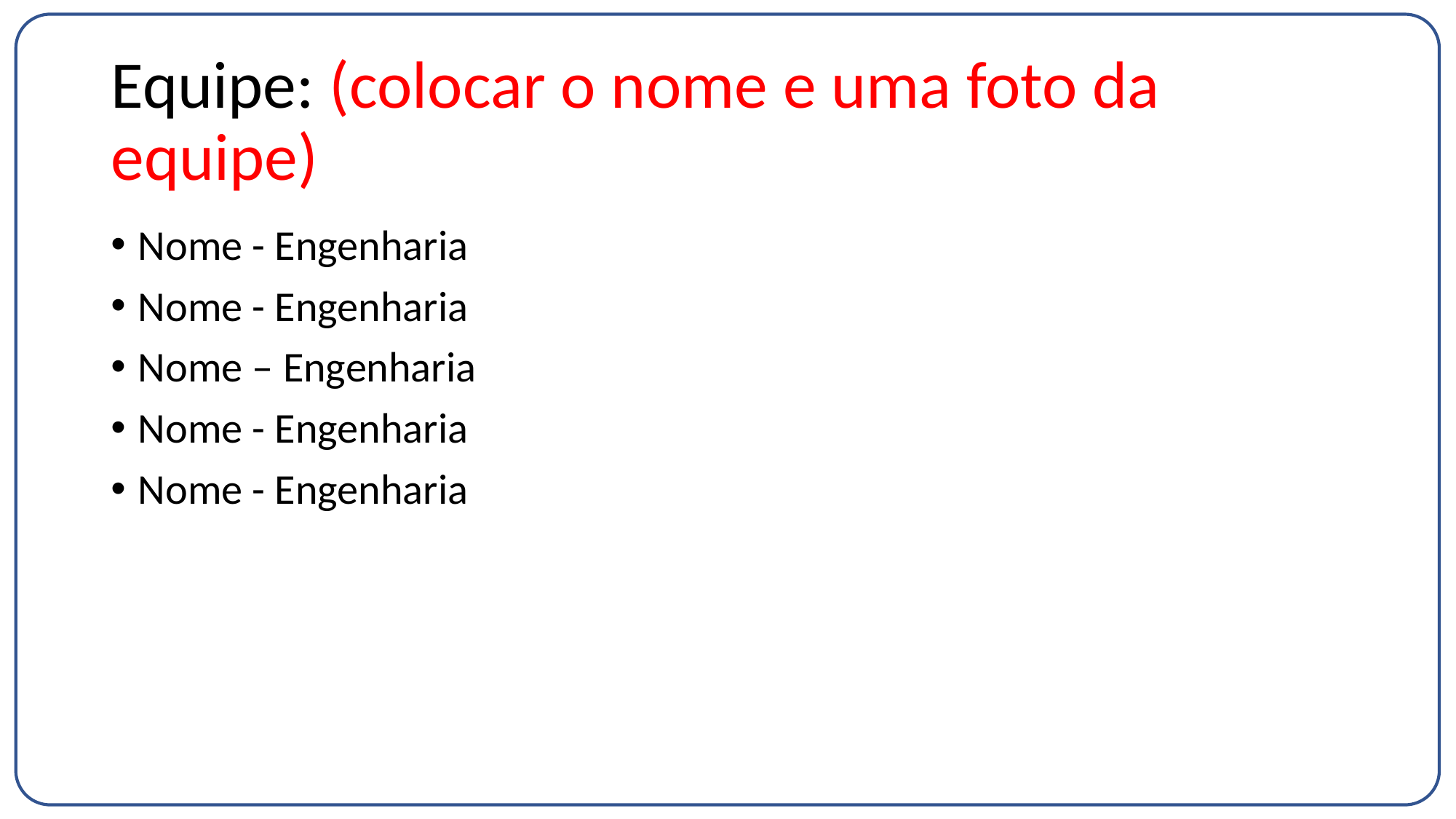

# Equipe: (colocar o nome e uma foto da equipe)
Nome - Engenharia
Nome - Engenharia
Nome – Engenharia
Nome - Engenharia
Nome - Engenharia